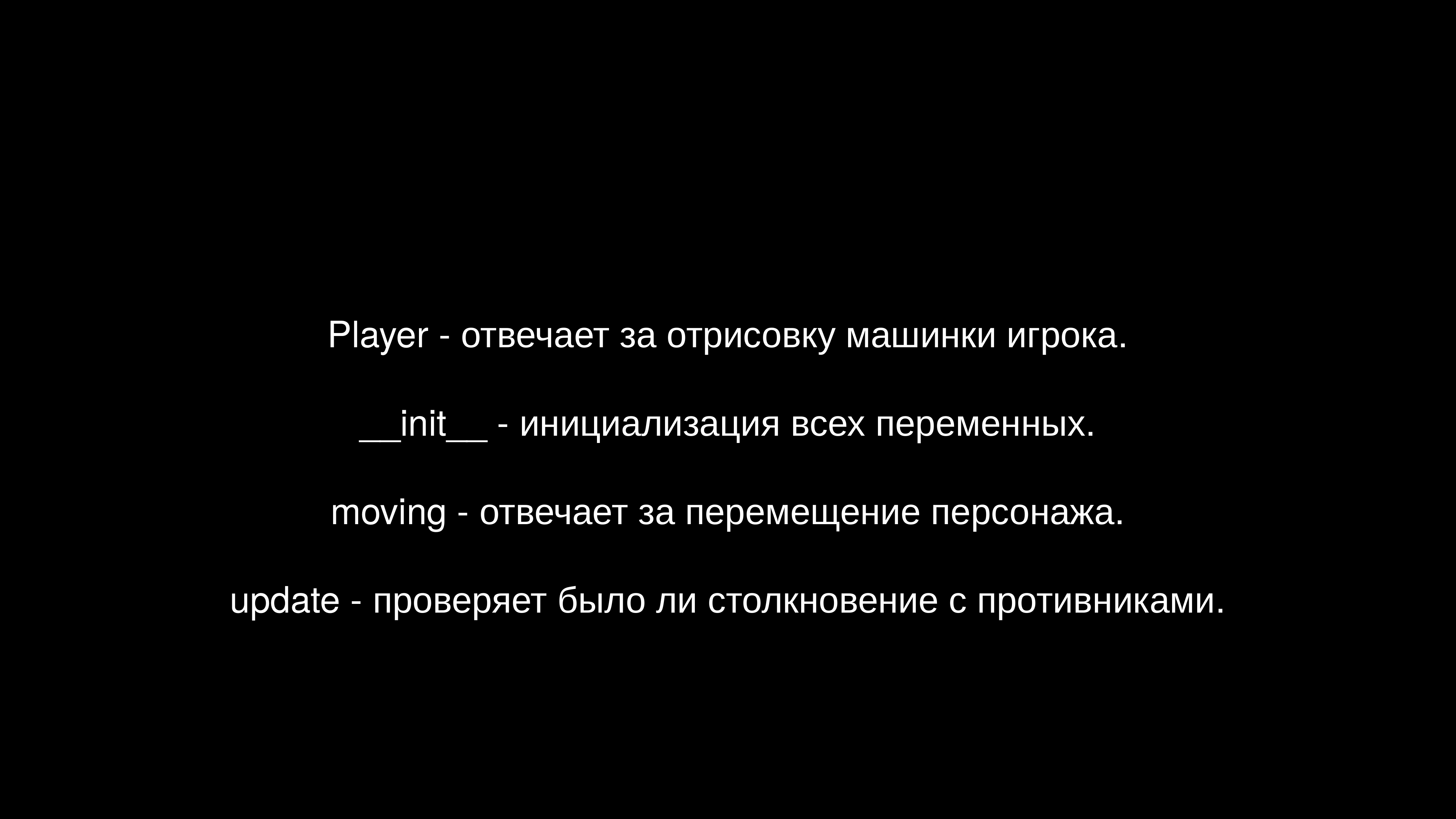

#
Player - отвечает за отрисовку машинки игрока.
__init__ - инициализация всех переменных.
moving - отвечает за перемещение персонажа.
update - проверяет было ли столкновение с противниками.